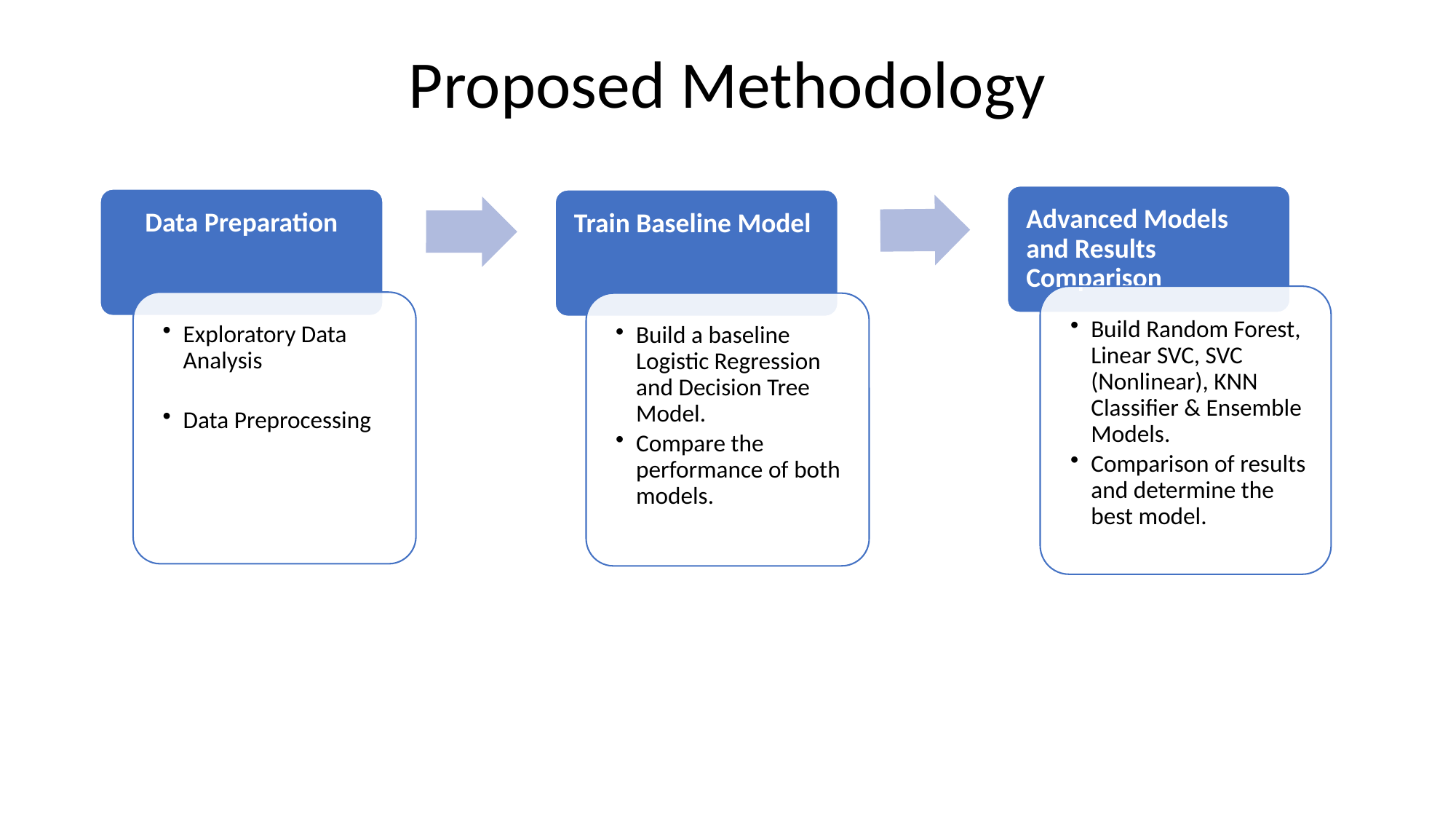

# Proposed Methodology
Data Preparation
Exploratory Data Analysis

Data Preprocessing

Train Baseline Model
Build a baseline Logistic Regression and Decision Tree Model.
Compare the performance of both models.

Advanced Models and Results Comparison
Build Random Forest, Linear SVC, SVC (Nonlinear), KNN Classifier & Ensemble Models.
Comparison of results and determine the best model.